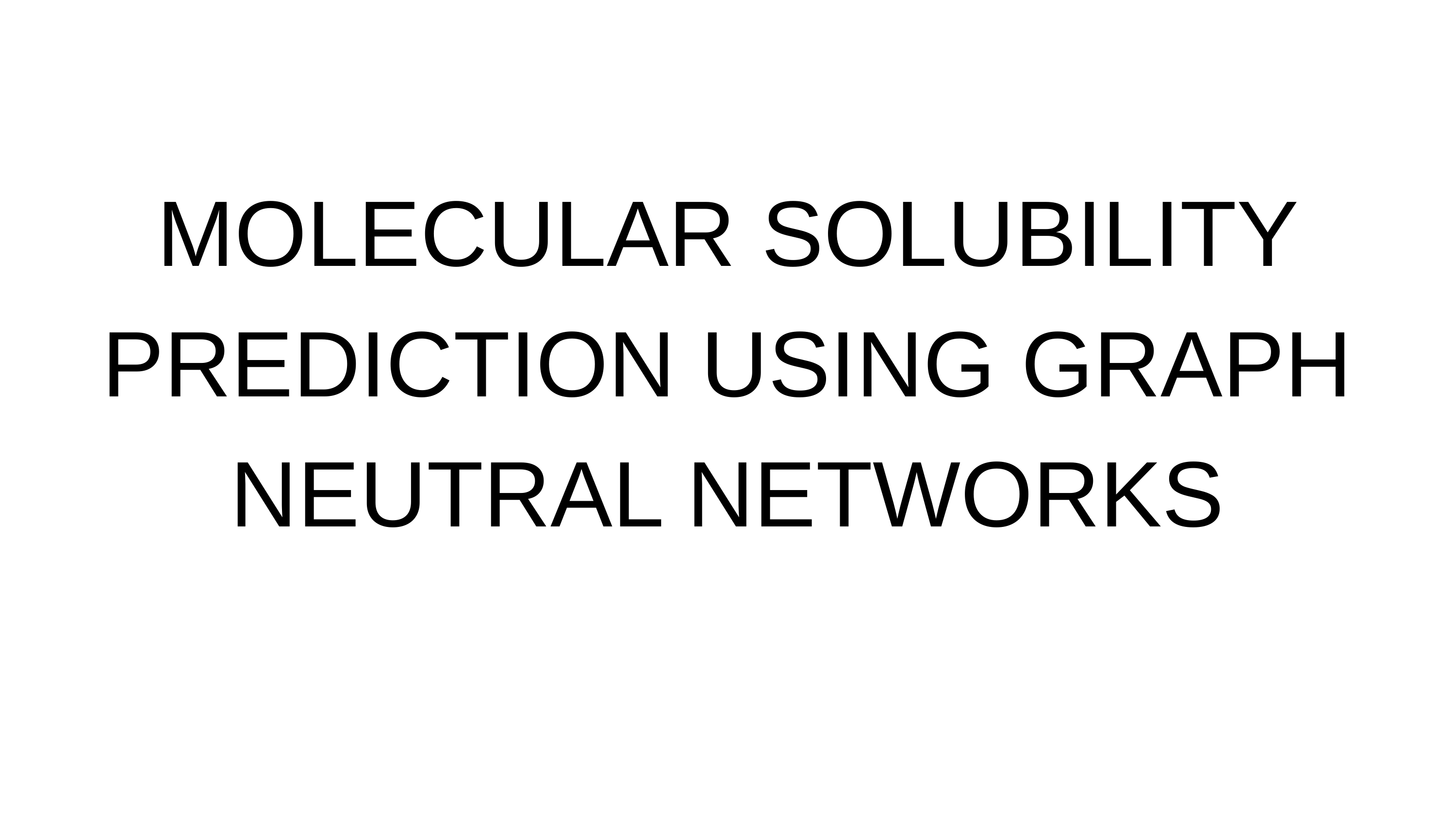

MOLECULAR SOLUBILITY PREDICTION USING GRAPH NEUTRAL NETWORKS